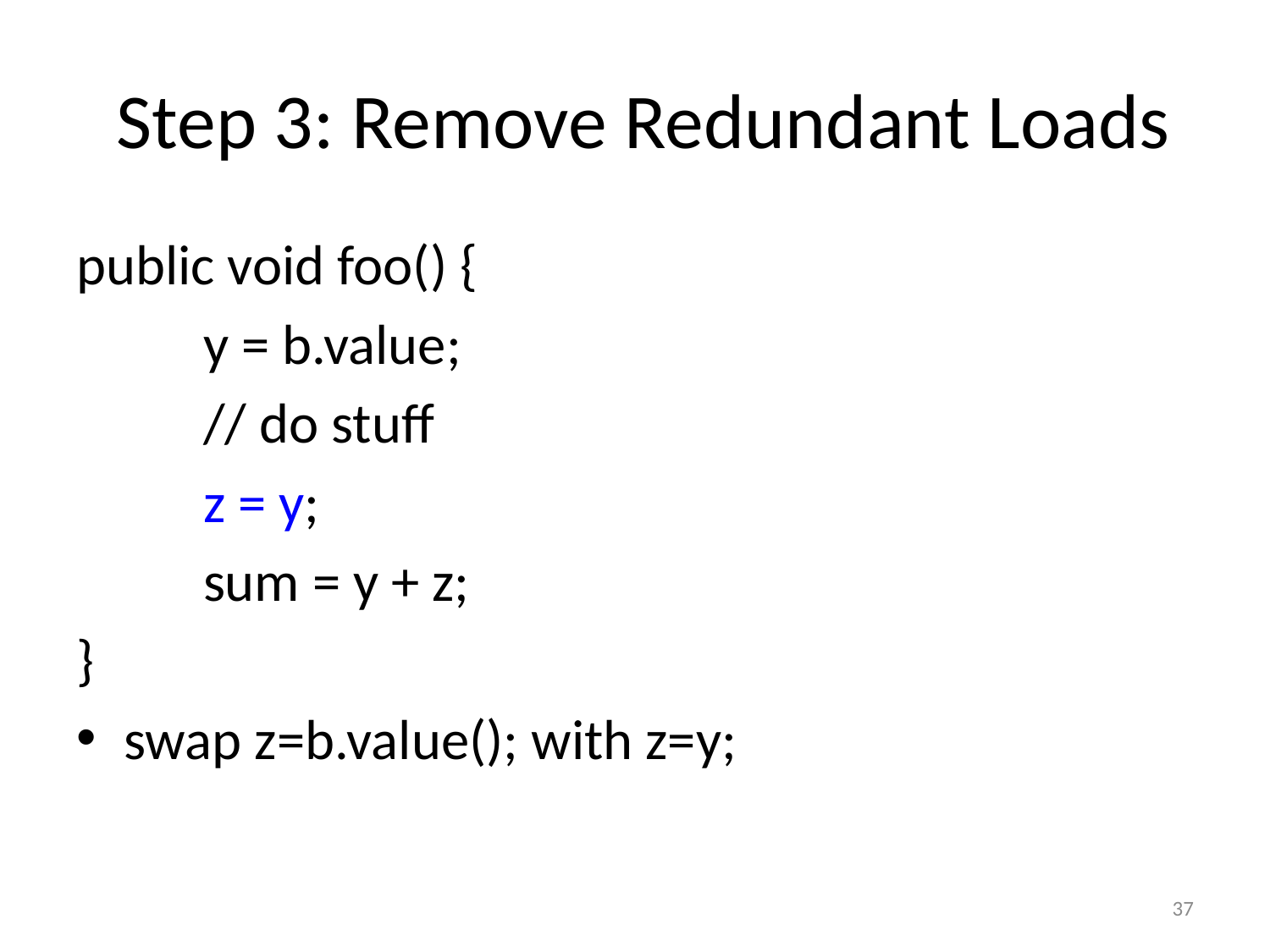

# Step 3: Remove Redundant Loads
public void foo() {
	y = b.value;
	// do stuff
	z = y;
	sum = y + z;
}
swap z=b.value(); with z=y;
37